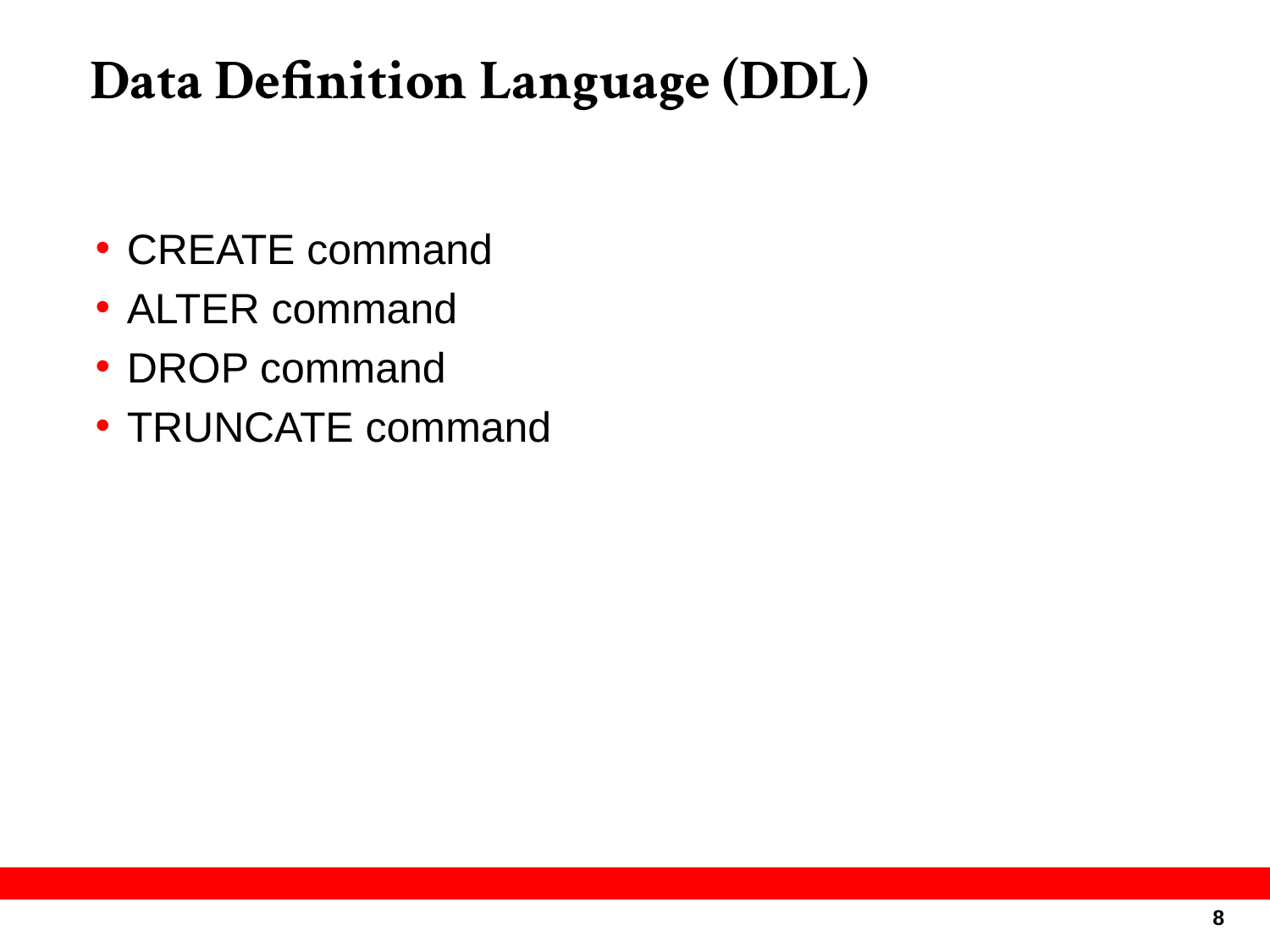

# Data Definition Language (DDL)
CREATE command
ALTER command
DROP command
TRUNCATE command